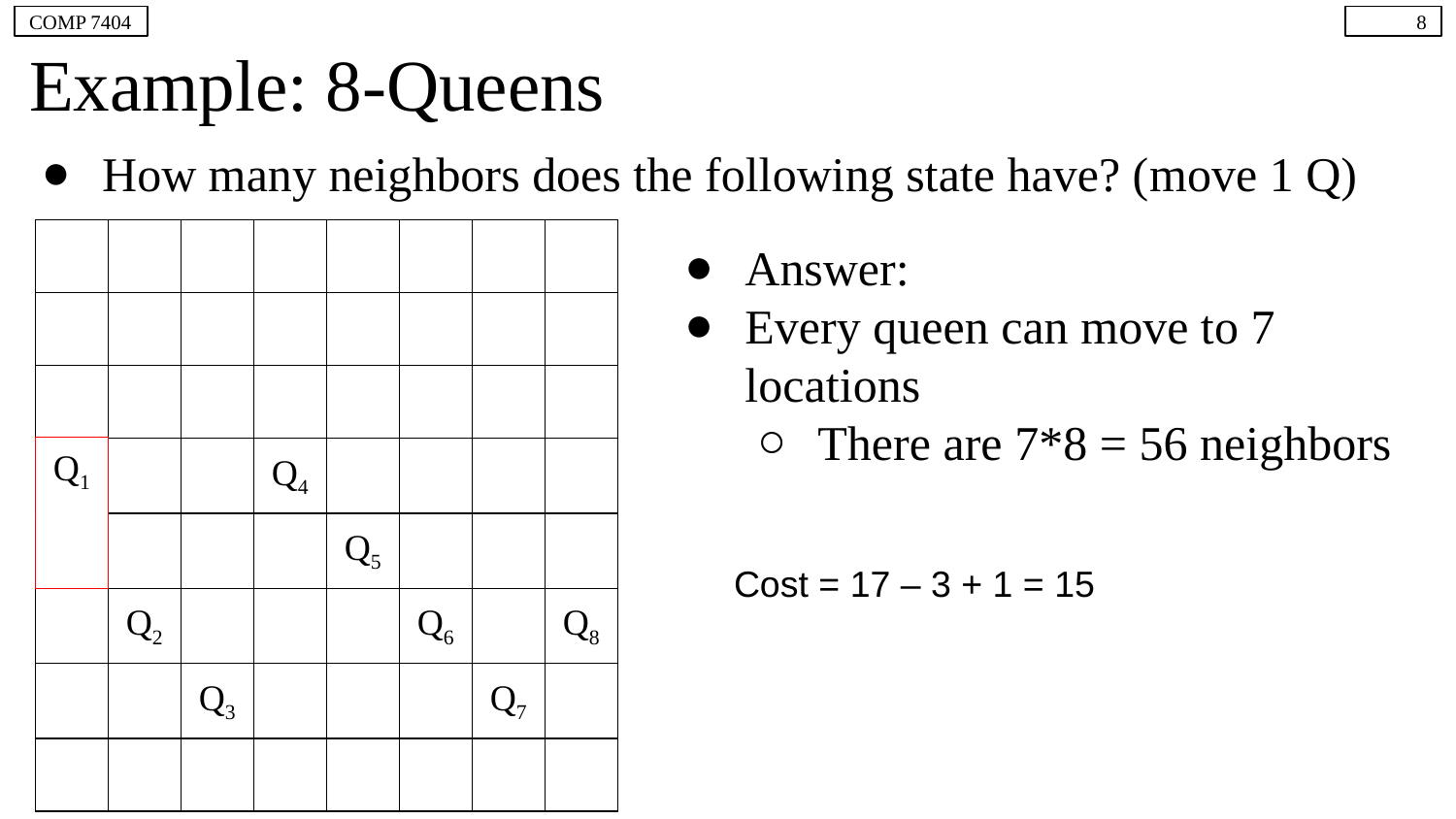

COMP 7404
8
# Example: 8-Queens
How many neighbors does the following state have? (move 1 Q)
|  |  |  |  |  |  |  |  |
| --- | --- | --- | --- | --- | --- | --- | --- |
|  |  |  |  |  |  |  |  |
|  |  |  |  |  |  |  |  |
|  |  |  | Q4 |  |  |  |  |
| Q1 |  |  |  | Q5 |  |  |  |
|  | Q2 |  |  |  | Q6 |  | Q8 |
|  |  | Q3 |  |  |  | Q7 |  |
|  |  |  |  |  |  |  |  |
Answer:
Every queen can move to 7 locations
There are 7*8 = 56 neighbors
Q1

Cost = 17 – 3 + 1 = 15